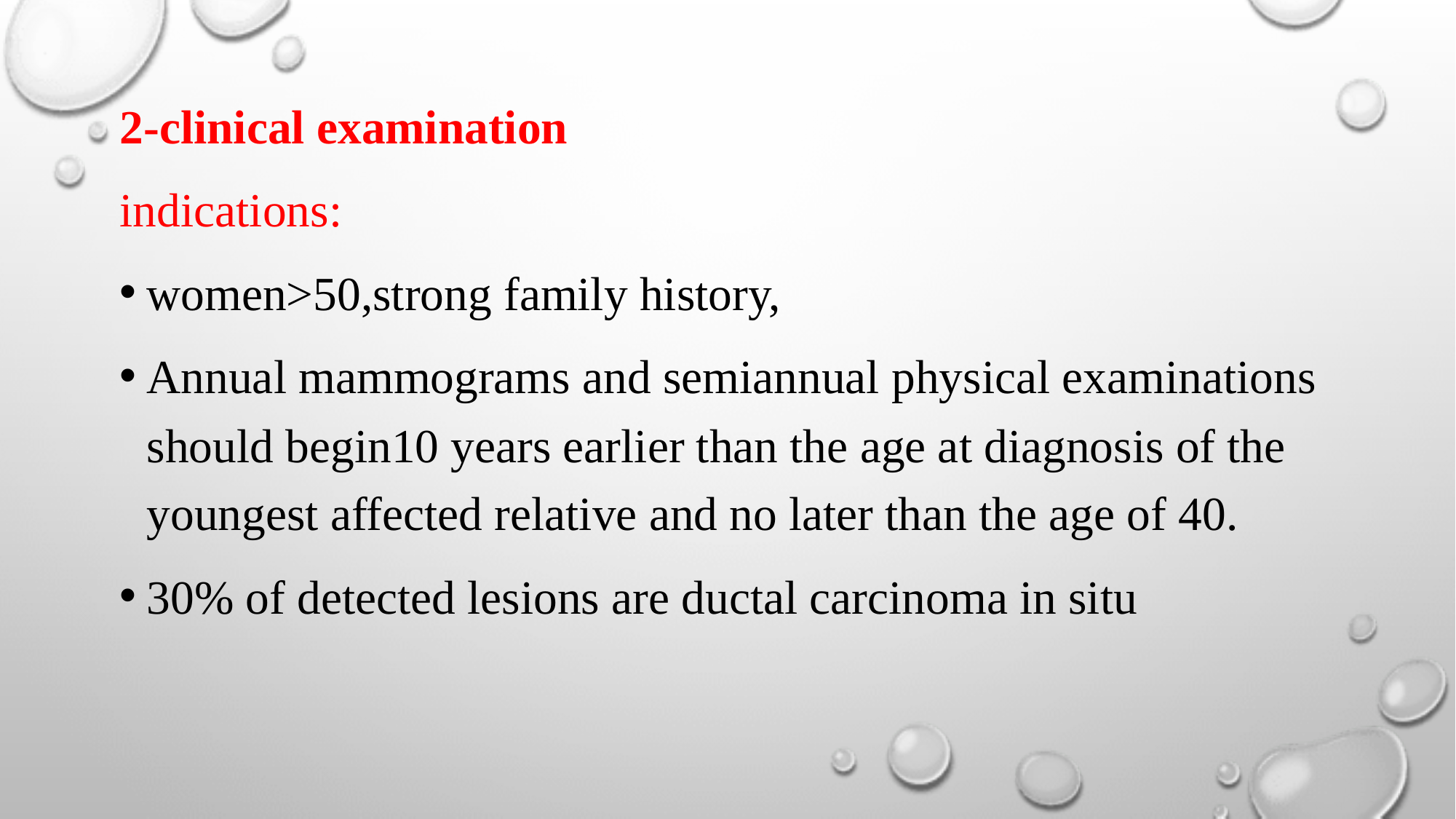

#
2-clinical examination
indications:
women>50,strong family history,
Annual mammograms and semiannual physical examinations should begin10 years earlier than the age at diagnosis of the youngest affected relative and no later than the age of 40.
30% of detected lesions are ductal carcinoma in situ